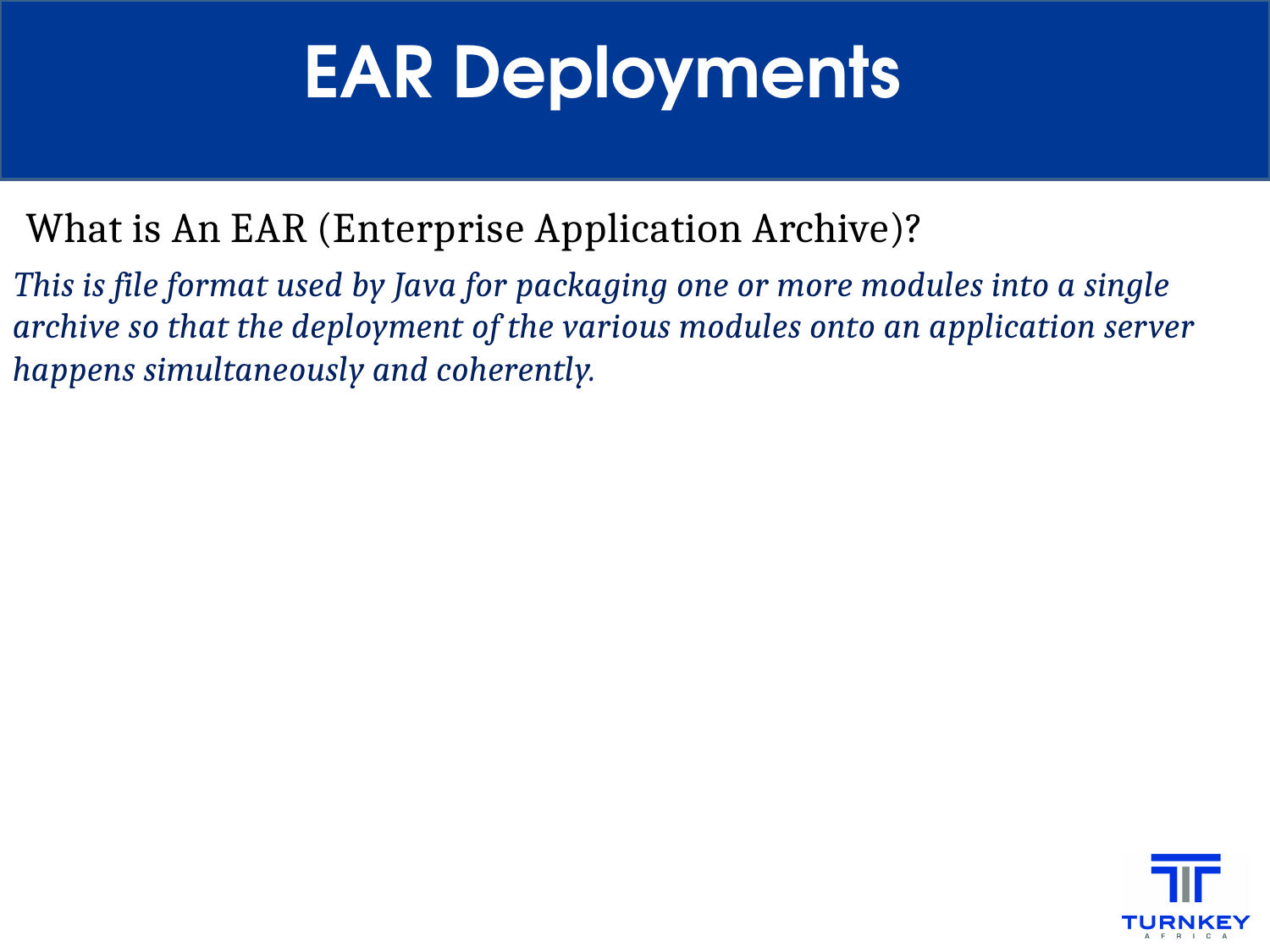

EAR Deployments
 What is An EAR (Enterprise Application Archive)?
This is file format used by Java for packaging one or more modules into a single archive so that the deployment of the various modules onto an application server happens simultaneously and coherently.